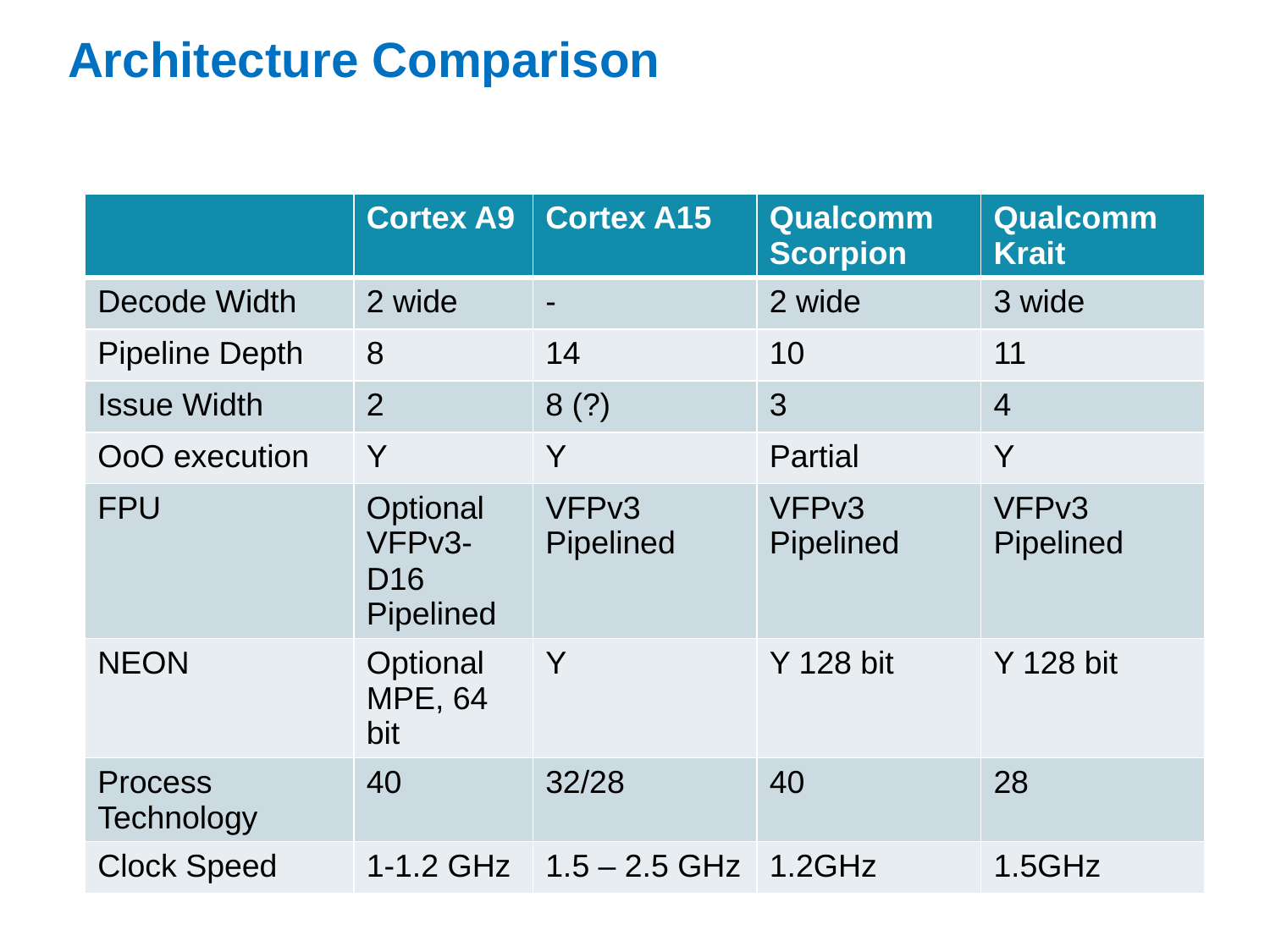

# Architecture Comparison

|  | Cortex A9 | Cortex A15 | Qualcomm Scorpion | Qualcomm Krait |
| --- | --- | --- | --- | --- |
| Decode Width | 2 wide | - | 2 wide | 3 wide |
| Pipeline Depth | 8 | 14 | 10 | 11 |
| Issue Width | 2 | 8 (?) | 3 | 4 |
| OoO execution | Y | Y | Partial | Y |
| FPU | Optional VFPv3-D16 Pipelined | VFPv3 Pipelined | VFPv3 Pipelined | VFPv3 Pipelined |
| NEON | Optional MPE, 64 bit | Y | Y 128 bit | Y 128 bit |
| Process Technology | 40 | 32/28 | 40 | 28 |
| Clock Speed | 1-1.2 GHz | 1.5 – 2.5 GHz | 1.2GHz | 1.5GHz |